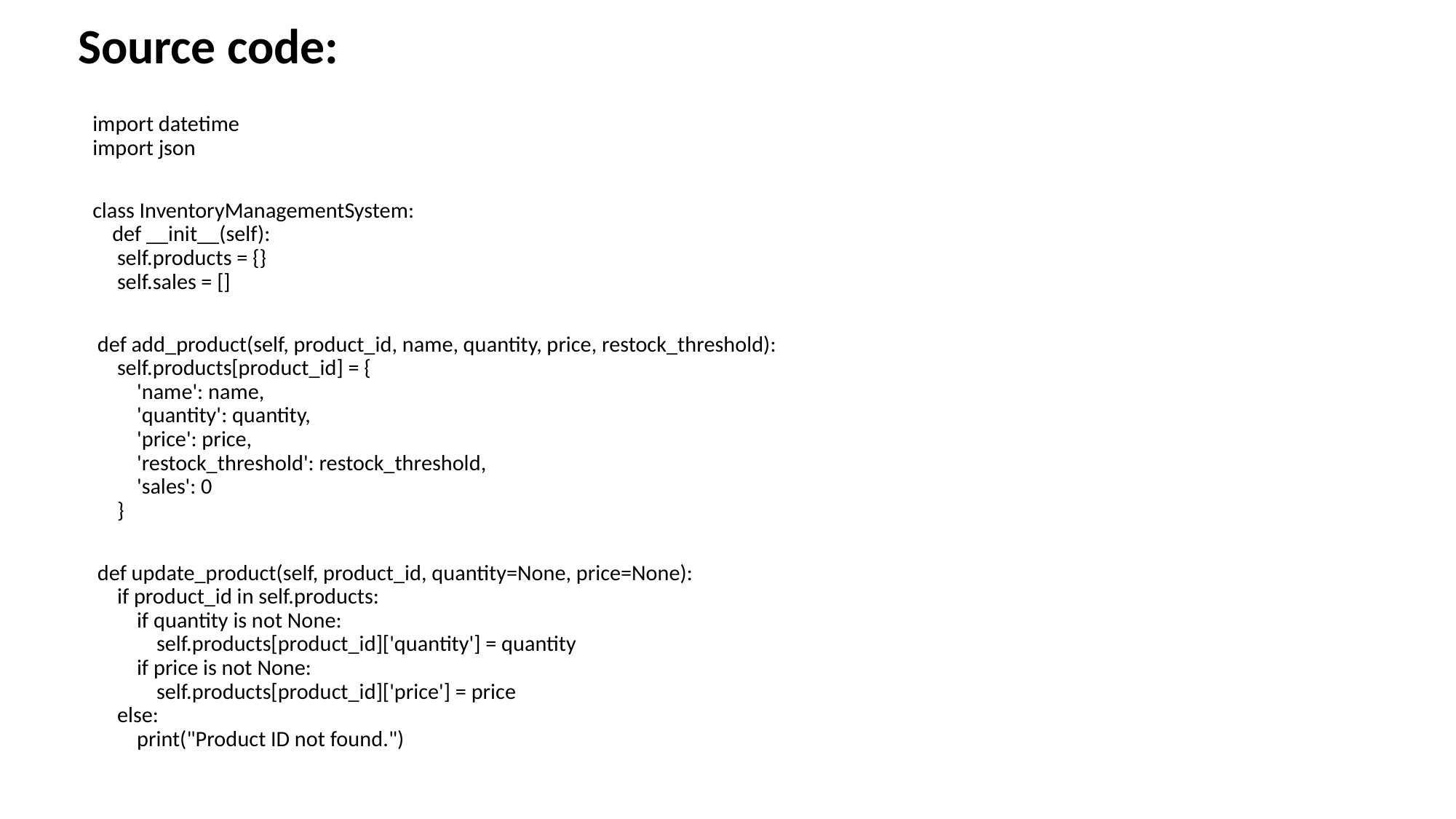

Source code:

   import datetime
   import json

   class InventoryManagementSystem:
       def __init__(self):
        self.products = {}
        self.sales = []

    def add_product(self, product_id, name, quantity, price, restock_threshold):
        self.products[product_id] = {
            'name': name,
            'quantity': quantity,
            'price': price,
            'restock_threshold': restock_threshold,
            'sales': 0
        }

    def update_product(self, product_id, quantity=None, price=None):
        if product_id in self.products:
            if quantity is not None:
                self.products[product_id]['quantity'] = quantity
            if price is not None:
                self.products[product_id]['price'] = price
        else:
            print("Product ID not found.")